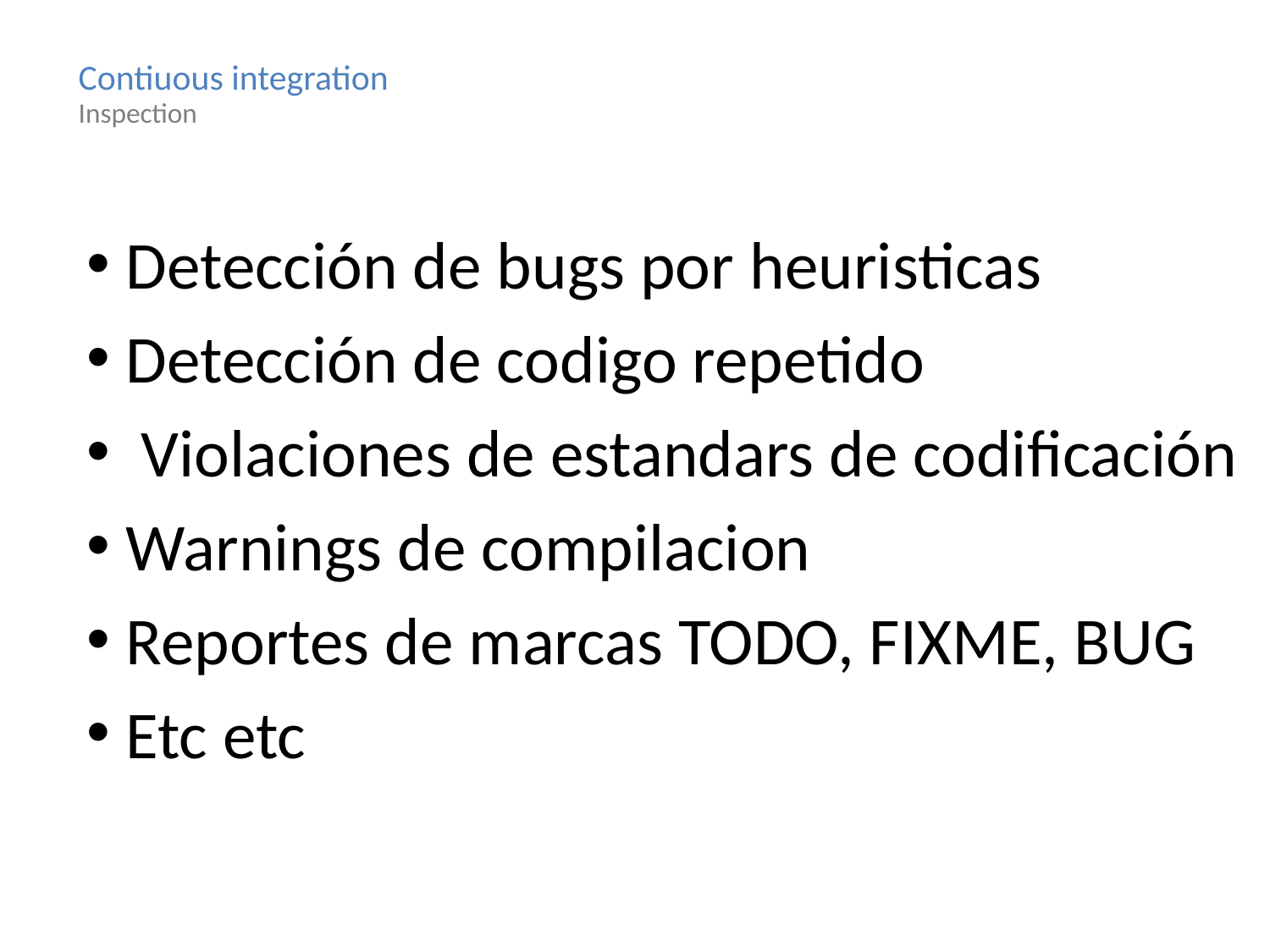

Contiuous integration
Inspection
 Detección de bugs por heuristicas
 Detección de codigo repetido
  Violaciones de estandars de codificación
 Warnings de compilacion
 Reportes de marcas TODO, FIXME, BUG
 Etc etc